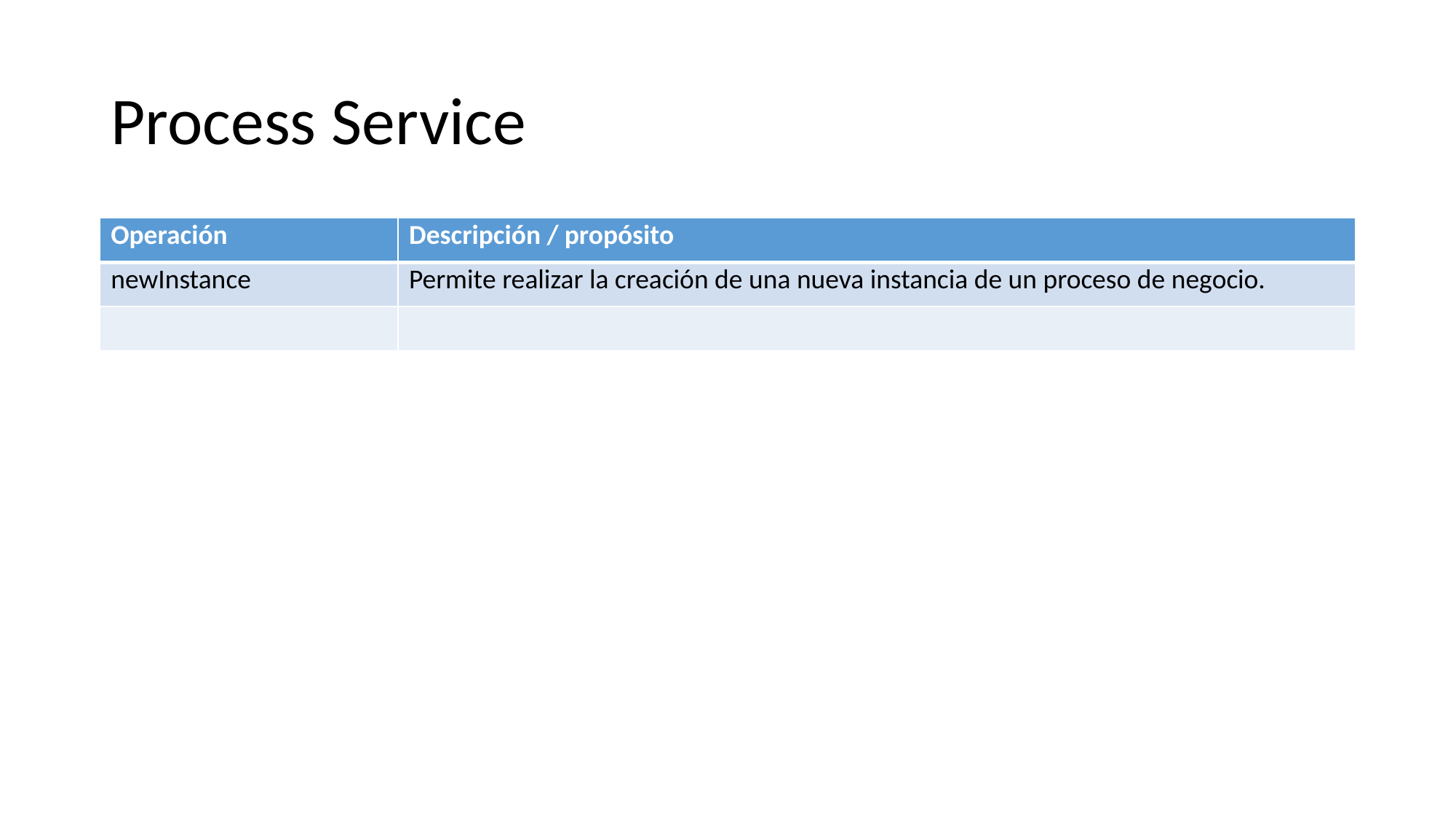

# Process Service
| Operación | Descripción / propósito |
| --- | --- |
| newInstance | Permite realizar la creación de una nueva instancia de un proceso de negocio. |
|  |  |